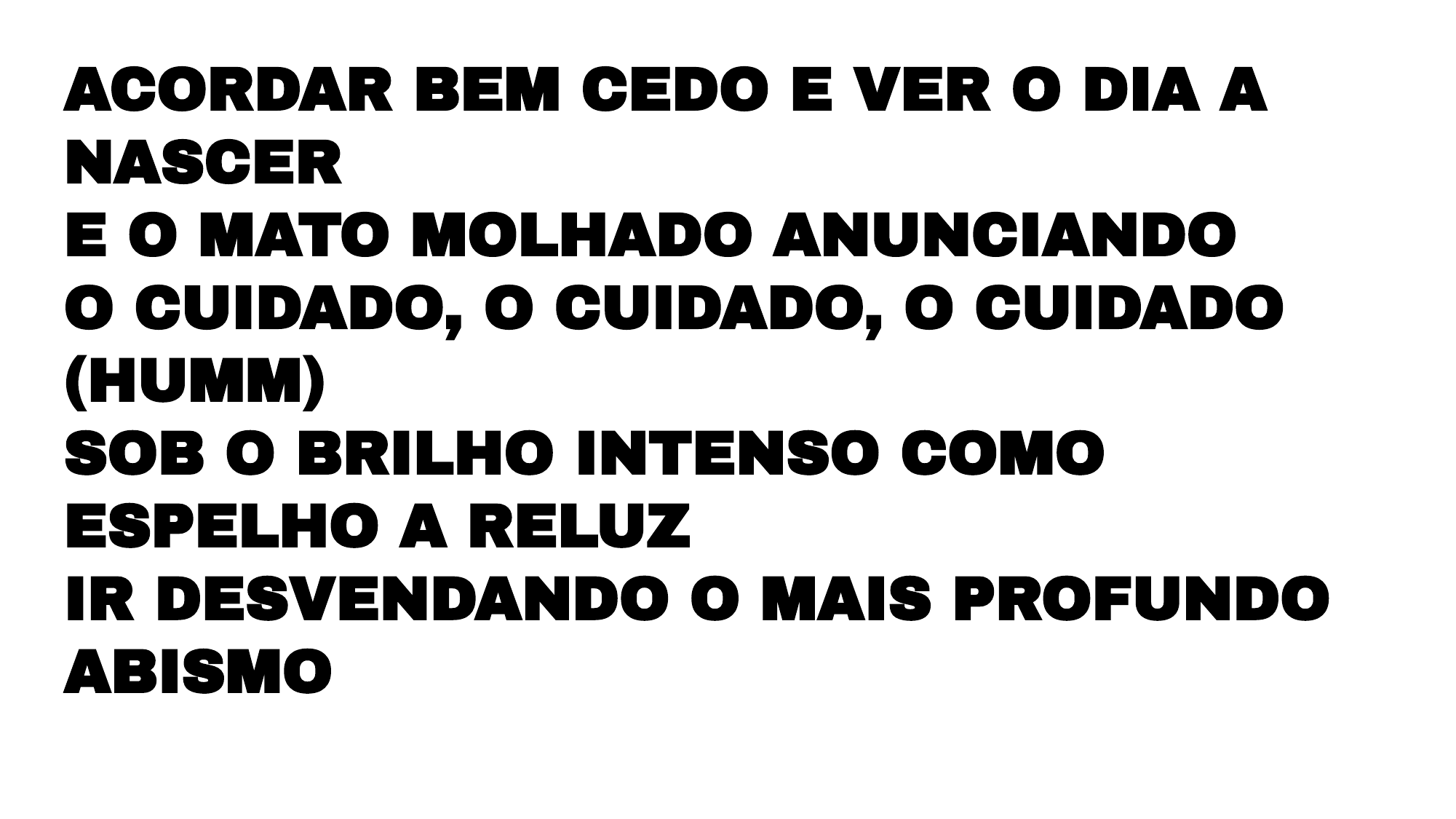

ACORDAR BEM CEDO E VER O DIA A NASCER
E O MATO MOLHADO ANUNCIANDO
O CUIDADO, O CUIDADO, O CUIDADO
(HUMM)
SOB O BRILHO INTENSO COMO ESPELHO A RELUZ
IR DESVENDANDO O MAIS PROFUNDO ABISMO